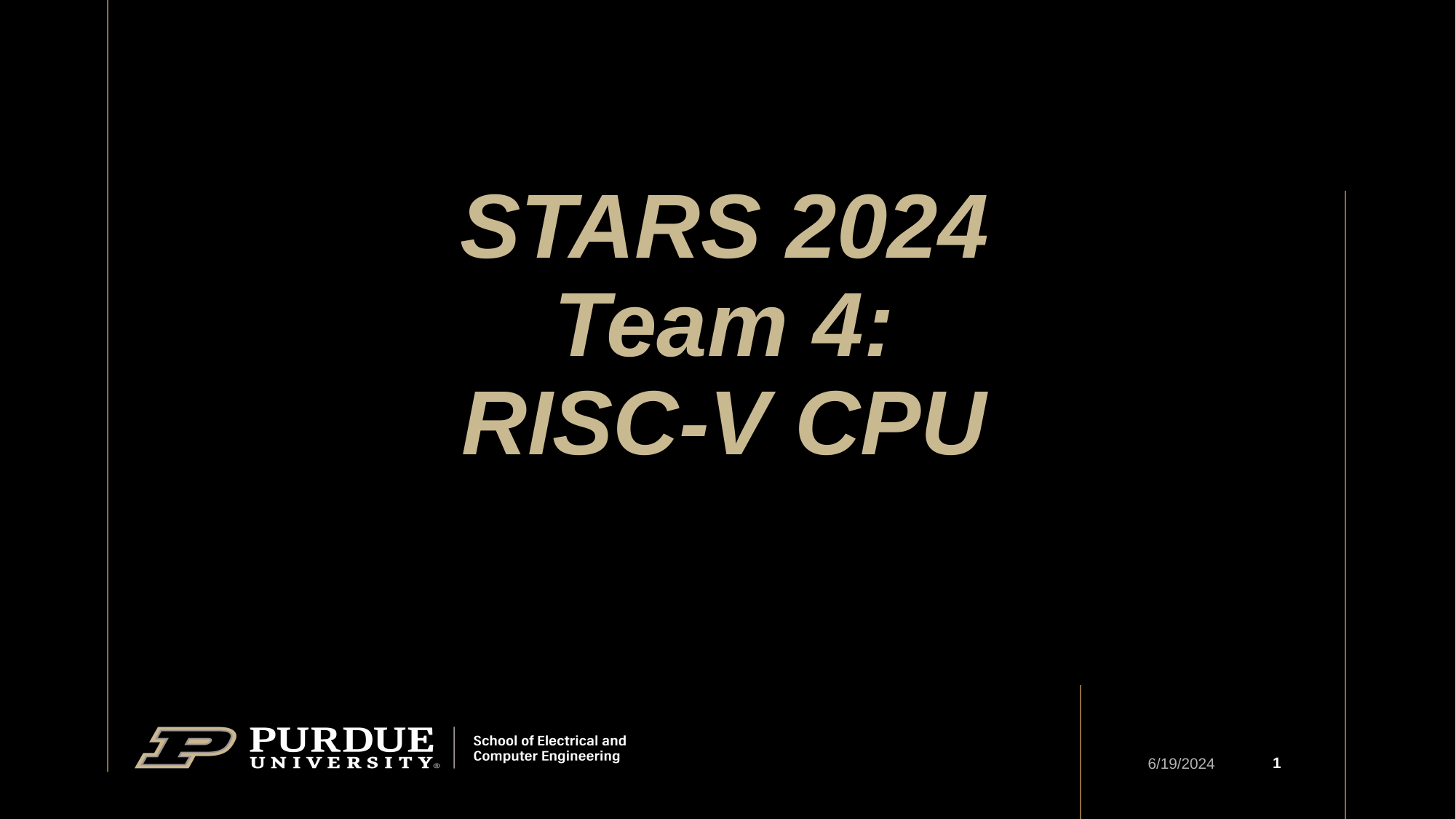

# STARS 2024 Team 4: RISC-V CPU
1
6/19/2024